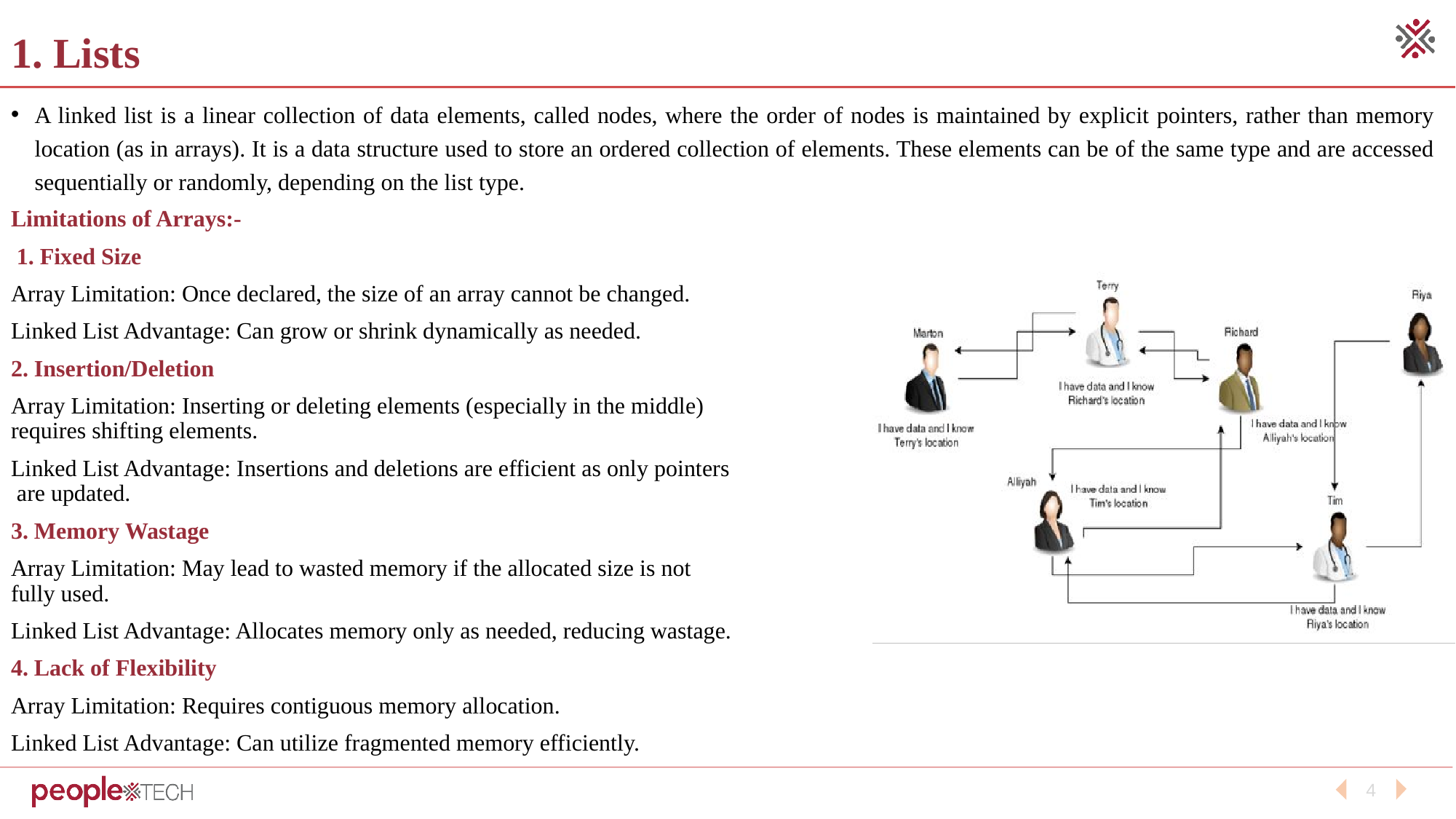

# 1. Lists
A linked list is a linear collection of data elements, called nodes, where the order of nodes is maintained by explicit pointers, rather than memory location (as in arrays). It is a data structure used to store an ordered collection of elements. These elements can be of the same type and are accessed sequentially or randomly, depending on the list type.
Limitations of Arrays:-
 1. Fixed Size
Array Limitation: Once declared, the size of an array cannot be changed.
Linked List Advantage: Can grow or shrink dynamically as needed.
2. Insertion/Deletion
Array Limitation: Inserting or deleting elements (especially in the middle)
requires shifting elements.
Linked List Advantage: Insertions and deletions are efficient as only pointers
 are updated.
3. Memory Wastage
Array Limitation: May lead to wasted memory if the allocated size is not
fully used.
Linked List Advantage: Allocates memory only as needed, reducing wastage.
4. Lack of Flexibility
Array Limitation: Requires contiguous memory allocation.
Linked List Advantage: Can utilize fragmented memory efficiently.